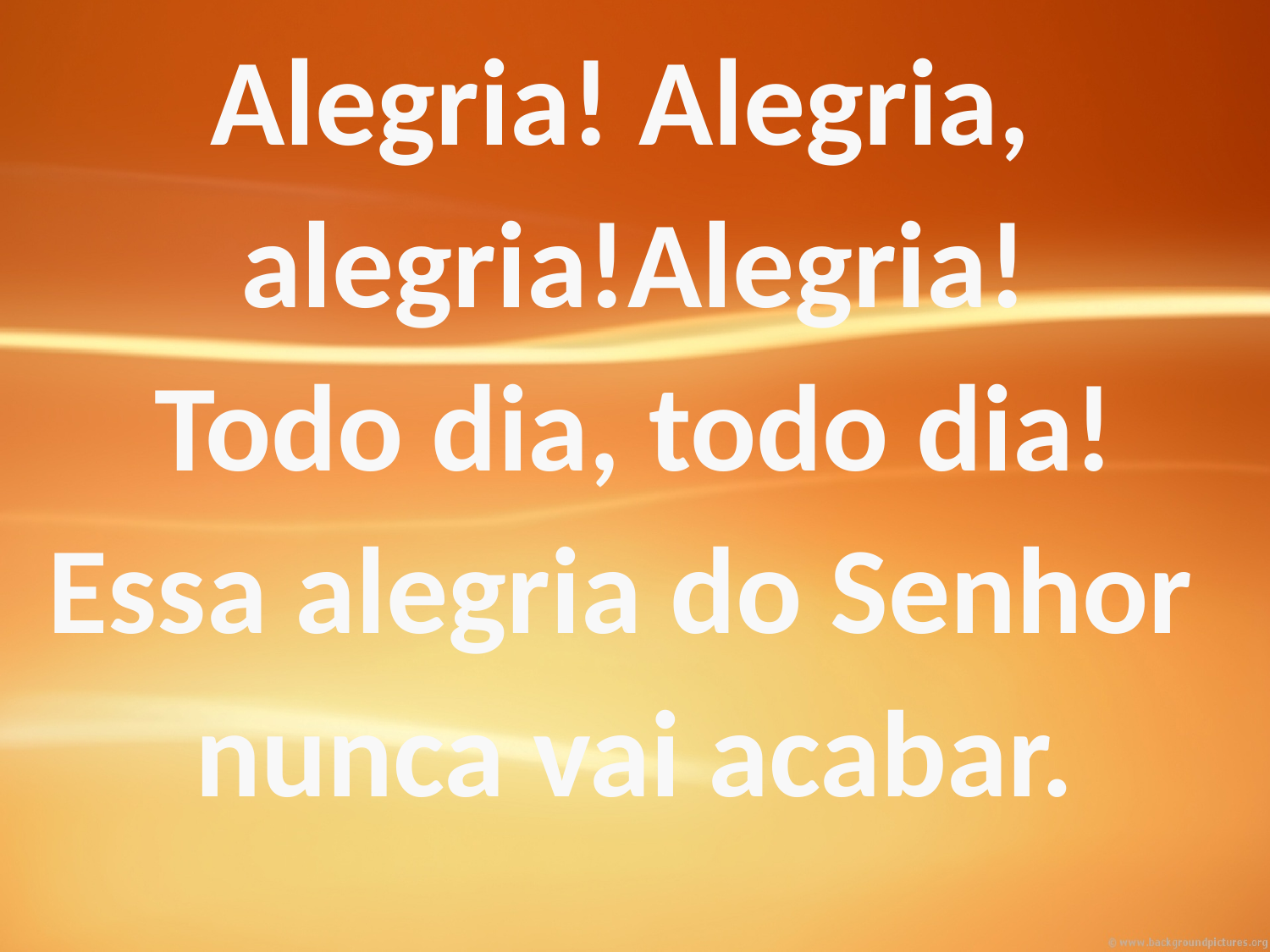

Alegria! Alegria,
alegria!Alegria!
Todo dia, todo dia!
Essa alegria do Senhor
nunca vai acabar.